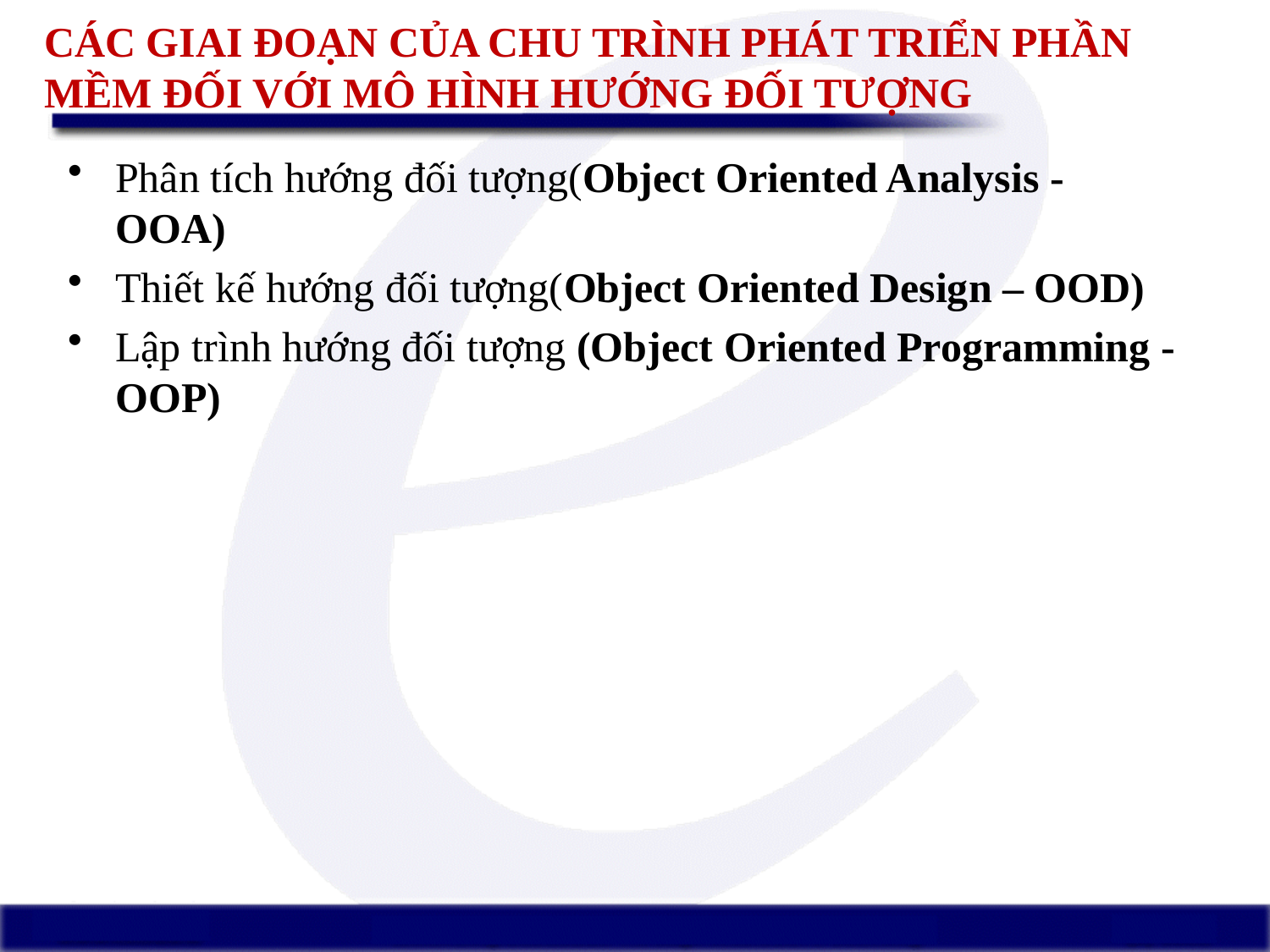

# CÁC GIAI ĐOẠN CỦA CHU TRÌNH PHÁT TRIỂN PHẦN MỀM ĐỐI VỚI MÔ HÌNH HƯỚNG ĐỐI TƯỢNG
Phân tích hướng đối tượng(Object Oriented Analysis - OOA)
Thiết kế hướng đối tượng(Object Oriented Design – OOD)
Lập trình hướng đối tượng (Object Oriented Programming - OOP)